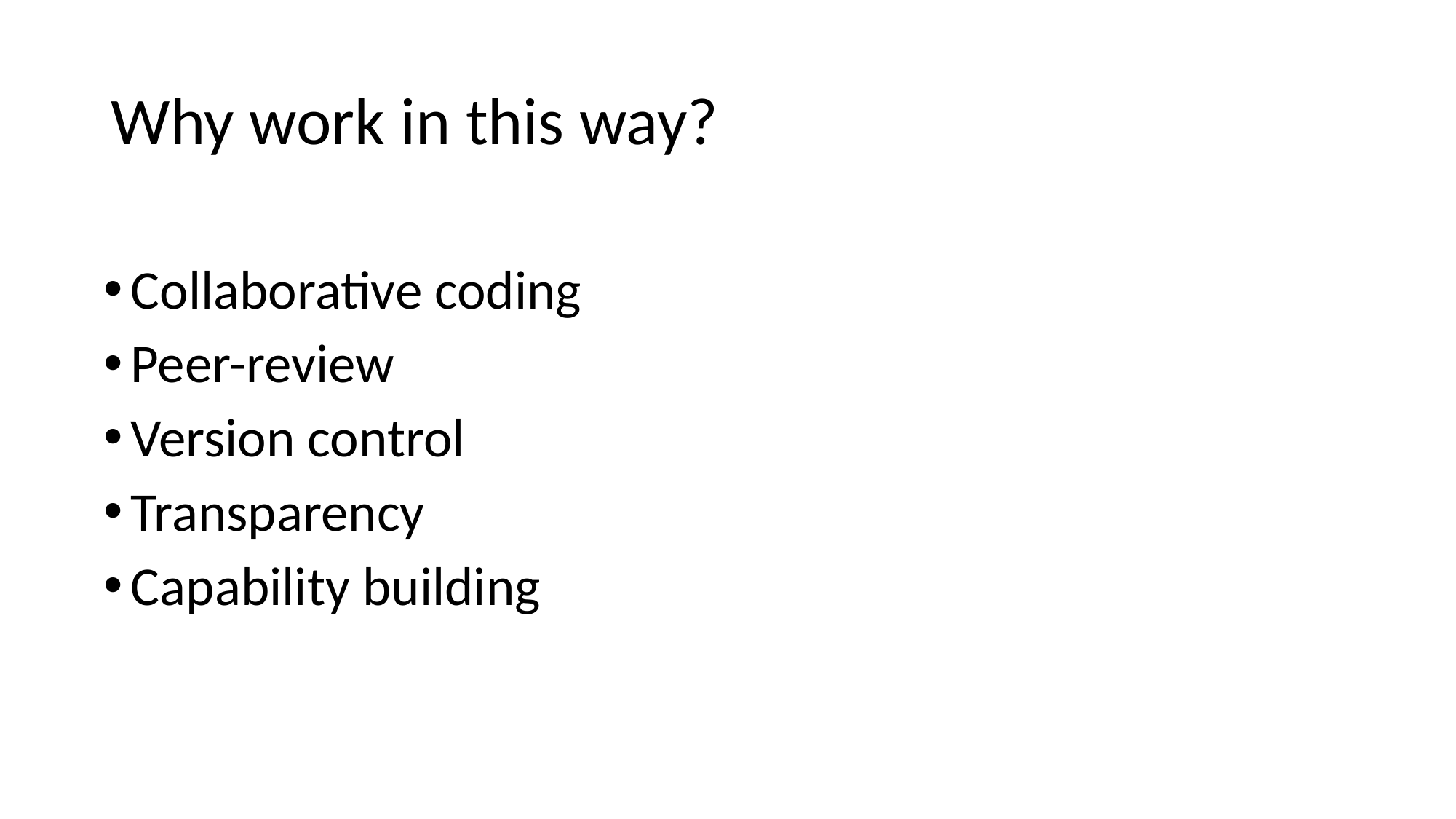

# Why work in this way?
Collaborative coding
Peer-review
Version control
Transparency
Capability building